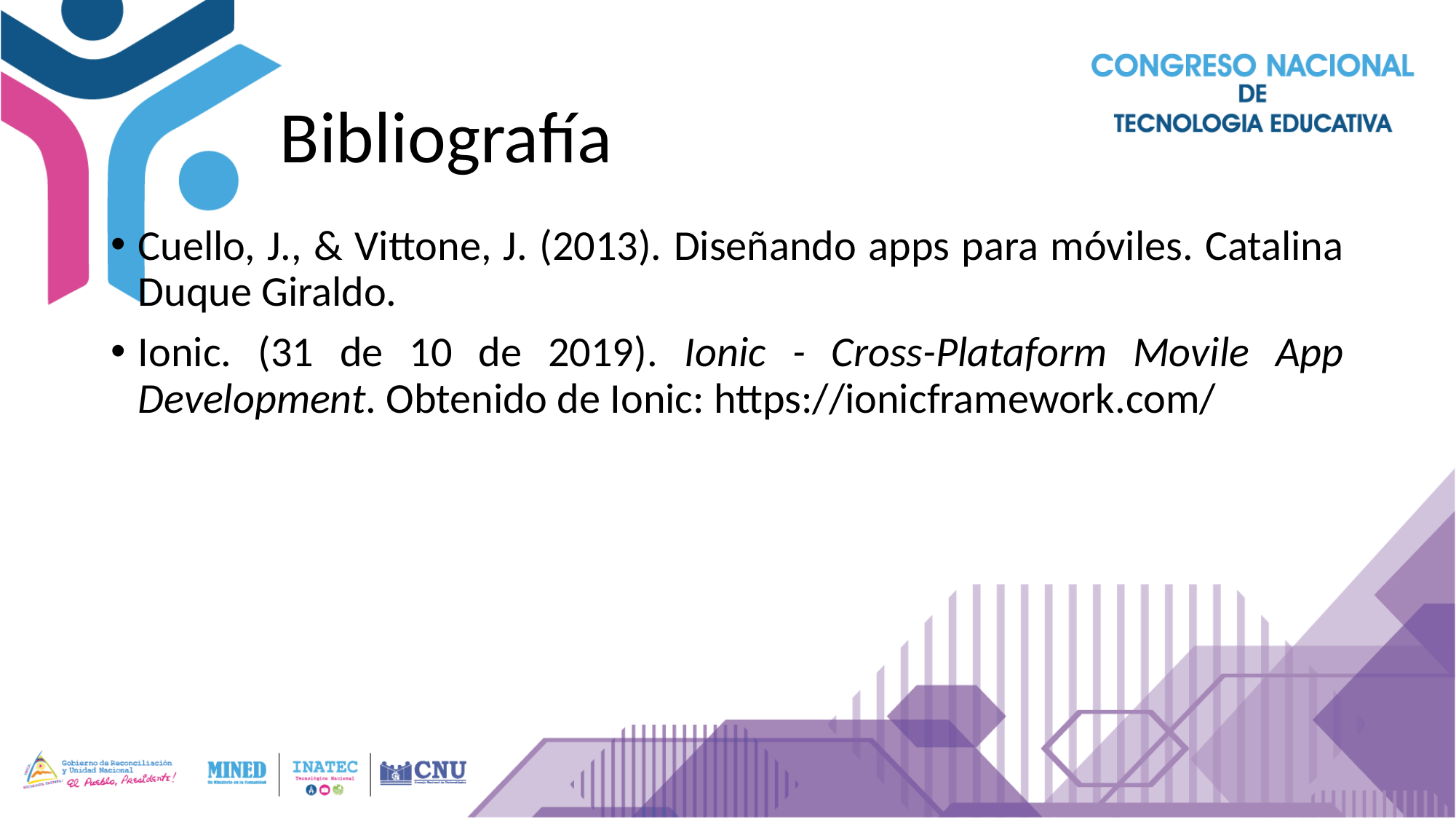

# Bibliografía
Cuello, J., & Vittone, J. (2013). Diseñando apps para móviles. Catalina Duque Giraldo.
Ionic. (31 de 10 de 2019). Ionic - Cross-Plataform Movile App Development. Obtenido de Ionic: https://ionicframework.com/